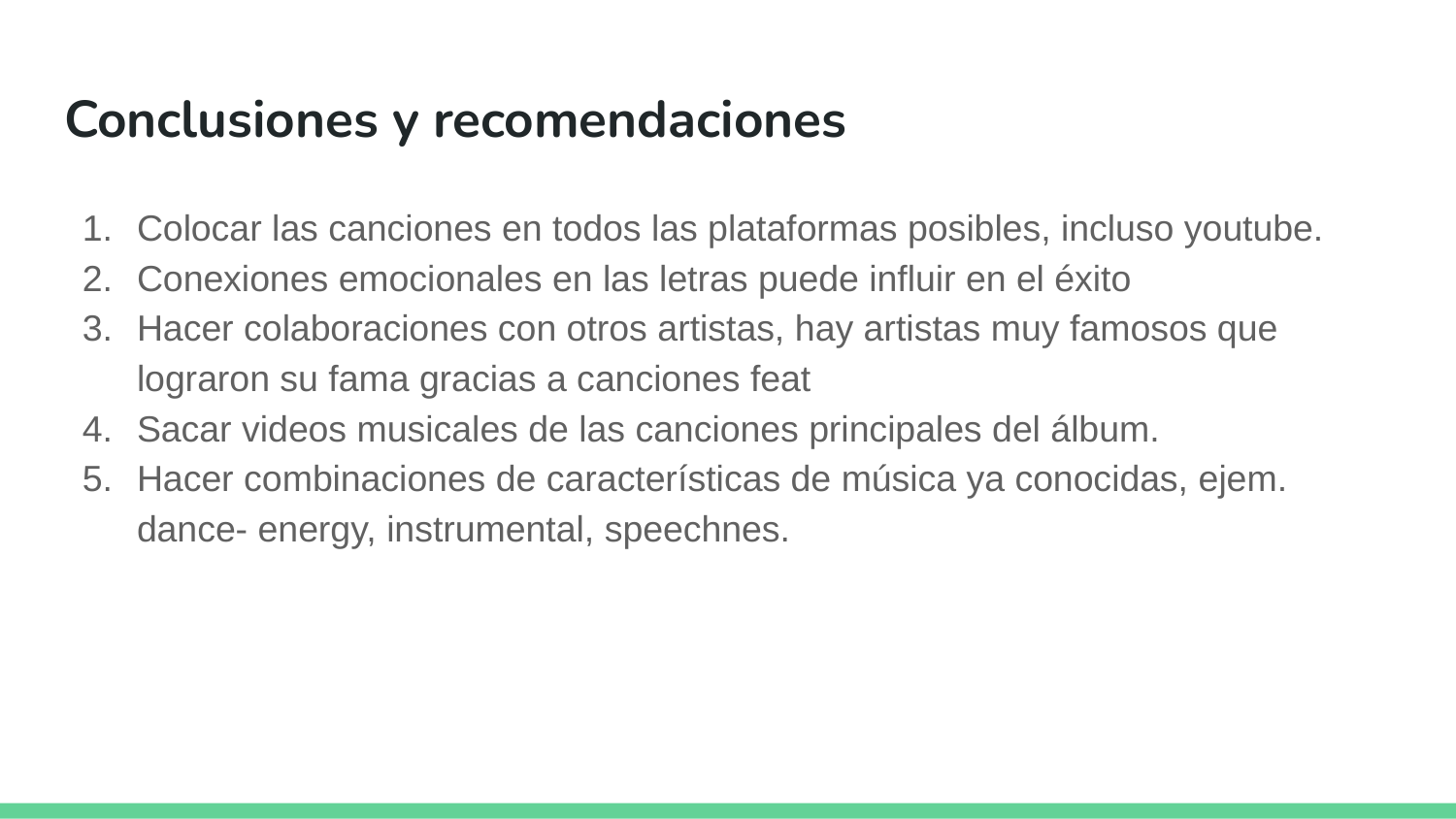

# Conclusiones y recomendaciones
Colocar las canciones en todos las plataformas posibles, incluso youtube.
Conexiones emocionales en las letras puede influir en el éxito
Hacer colaboraciones con otros artistas, hay artistas muy famosos que lograron su fama gracias a canciones feat
Sacar videos musicales de las canciones principales del álbum.
Hacer combinaciones de características de música ya conocidas, ejem. dance- energy, instrumental, speechnes.